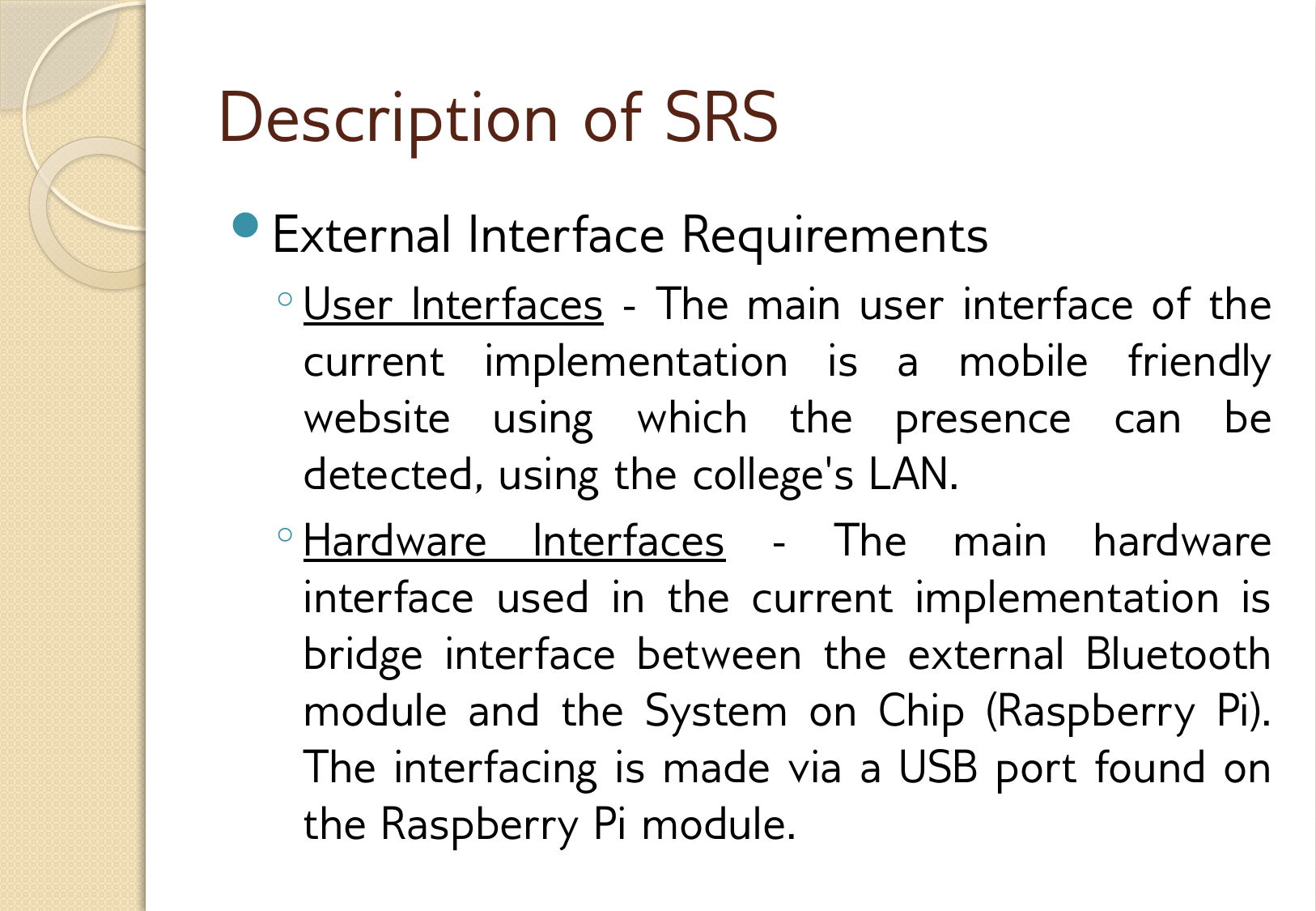

# Description of SRS
External Interface Requirements
User Interfaces - The main user interface of the current implementation is a mobile friendly website using which the presence can be detected, using the college's LAN.
Hardware Interfaces - The main hardware interface used in the current implementation is bridge interface between the external Bluetooth module and the System on Chip (Raspberry Pi). The interfacing is made via a USB port found on the Raspberry Pi module.